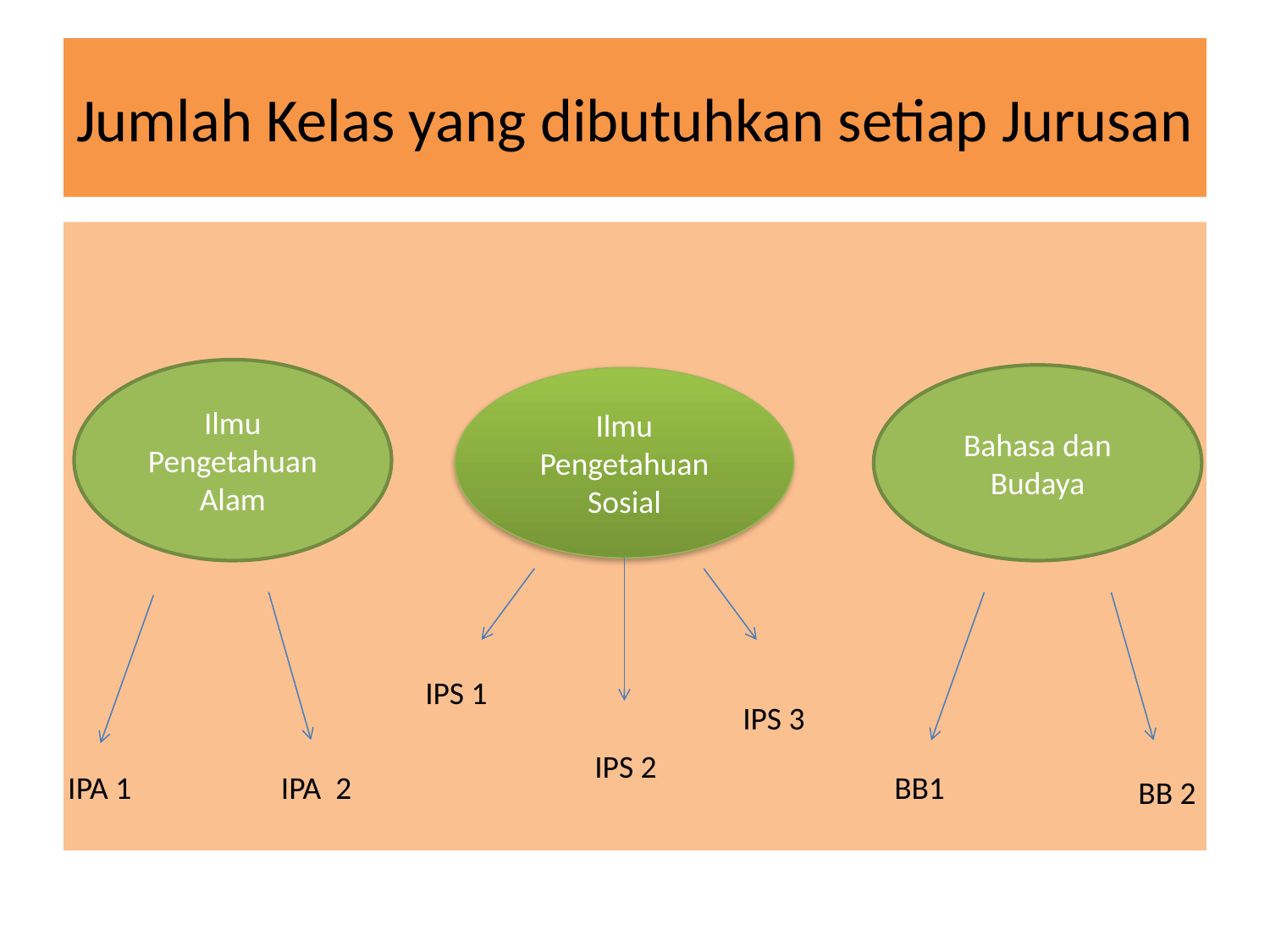

# Jumlah Kelas yang dibutuhkan setiap Jurusan

Ilmu Pengetahuan Alam
Bahasa dan Budaya
Ilmu Pengetahuan Sosial
IPS 1
IPS 3
IPS 2
BB1
IPA 1
IPA  2
BB 2